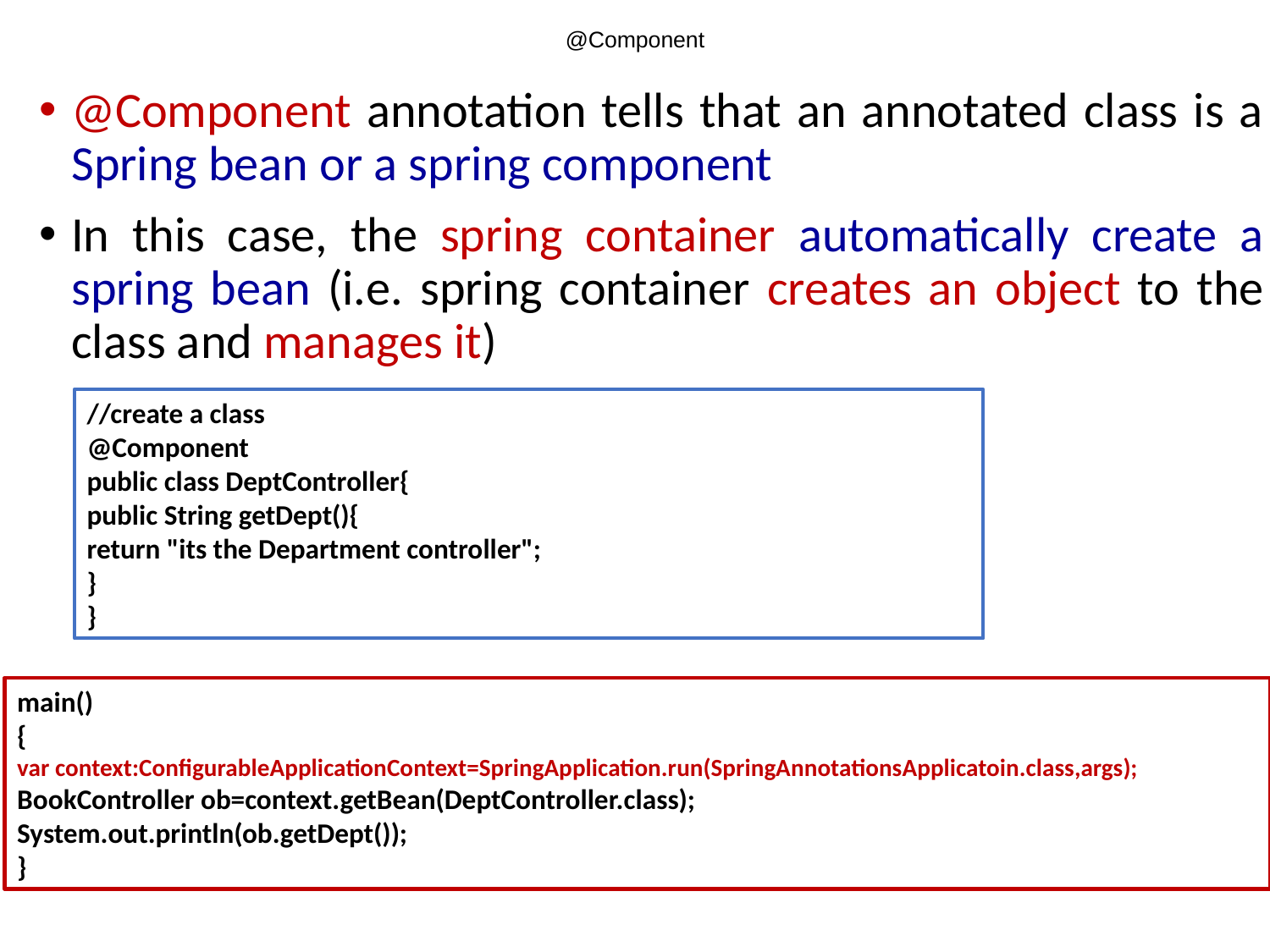

# @Component
@Component annotation tells that an annotated class is a Spring bean or a spring component
In this case, the spring container automatically create a spring bean (i.e. spring container creates an object to the class and manages it)
//create a class
@Component
public class DeptController{
public String getDept(){
return "its the Department controller";
}
}
main()
{
var context:ConfigurableApplicationContext=SpringApplication.run(SpringAnnotationsApplicatoin.class,args);
BookController ob=context.getBean(DeptController.class);
System.out.println(ob.getDept());
}